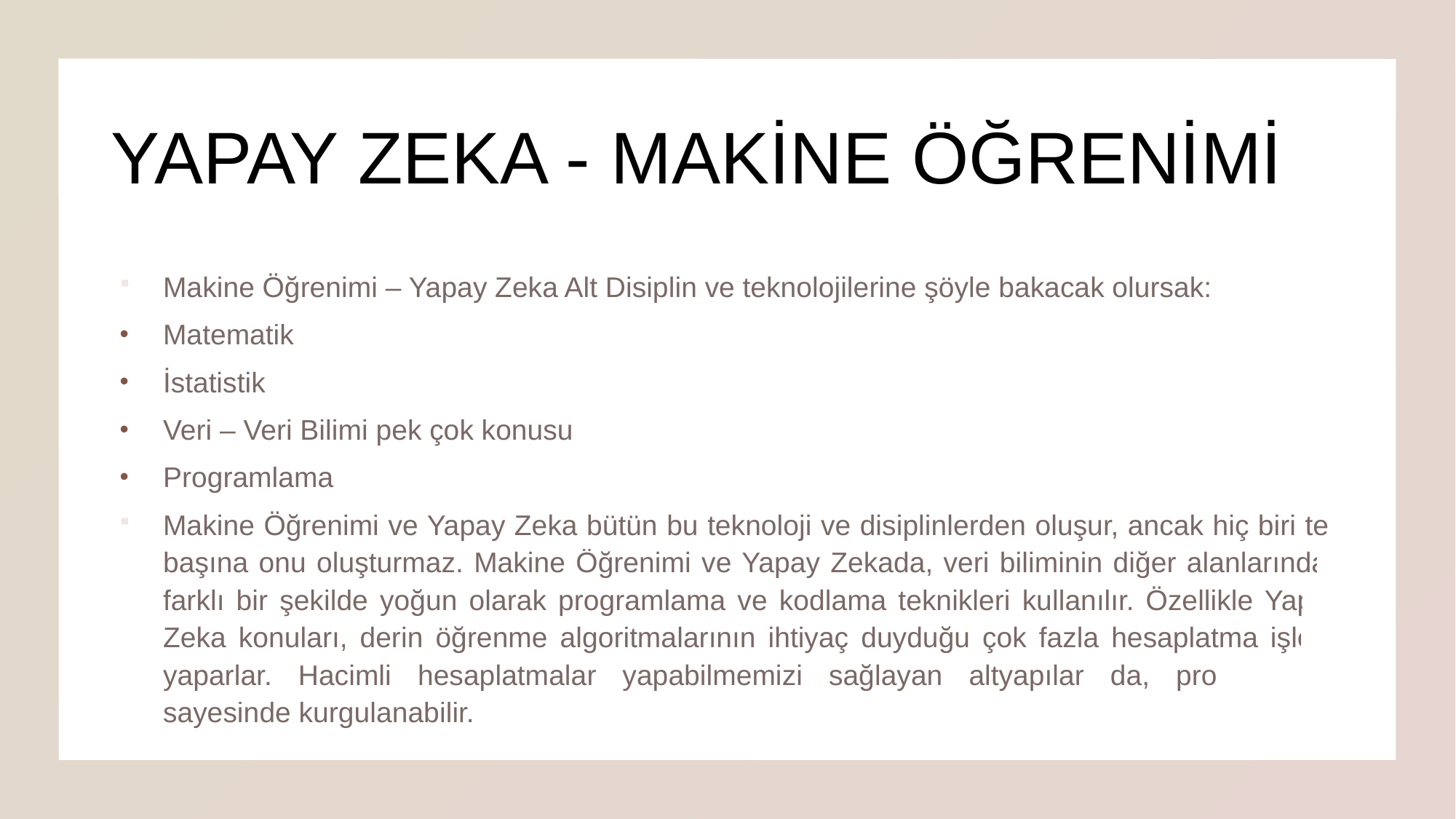

# YAPAY ZEKA - MAKİNE ÖĞRENİMİ
Makine Öğrenimi – Yapay Zeka Alt Disiplin ve teknolojilerine şöyle bakacak olursak:
Matematik
İstatistik
Veri – Veri Bilimi pek çok konusu
Programlama
Makine Öğrenimi ve Yapay Zeka bütün bu teknoloji ve disiplinlerden oluşur, ancak hiç biri tek başına onu oluşturmaz. Makine Öğrenimi ve Yapay Zekada, veri biliminin diğer alanlarından farklı bir şekilde yoğun olarak programlama ve kodlama teknikleri kullanılır. Özellikle Yapay Zeka konuları, derin öğrenme algoritmalarının ihtiyaç duyduğu çok fazla hesaplatma işlemi yaparlar. Hacimli hesaplatmalar yapabilmemizi sağlayan altyapılar da, programlama sayesinde kurgulanabilir.